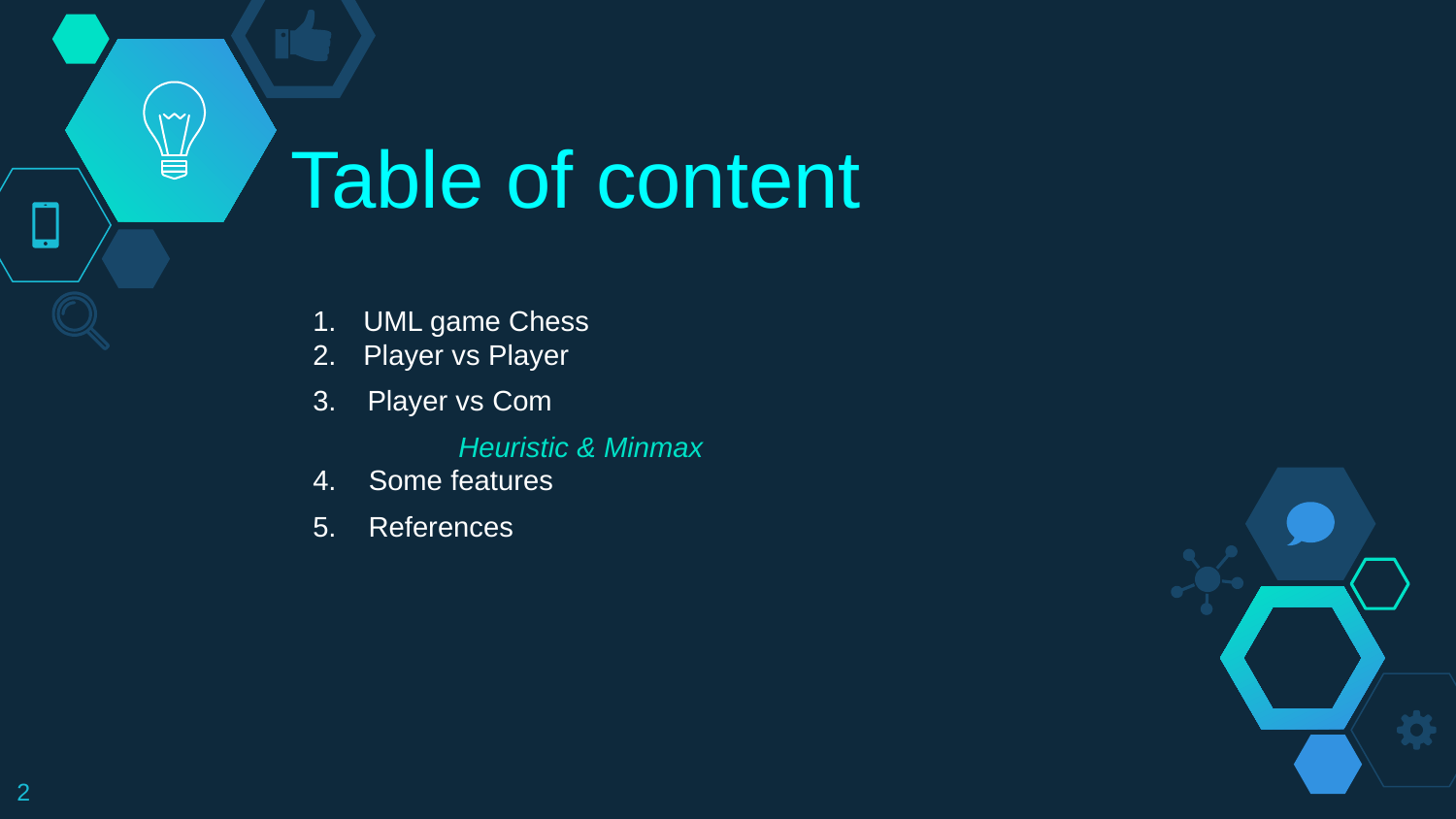

# Table of content
UML game Chess
Player vs Player
Player vs Com
	Heuristic & Minmax
4.    Some features
5.    References

2